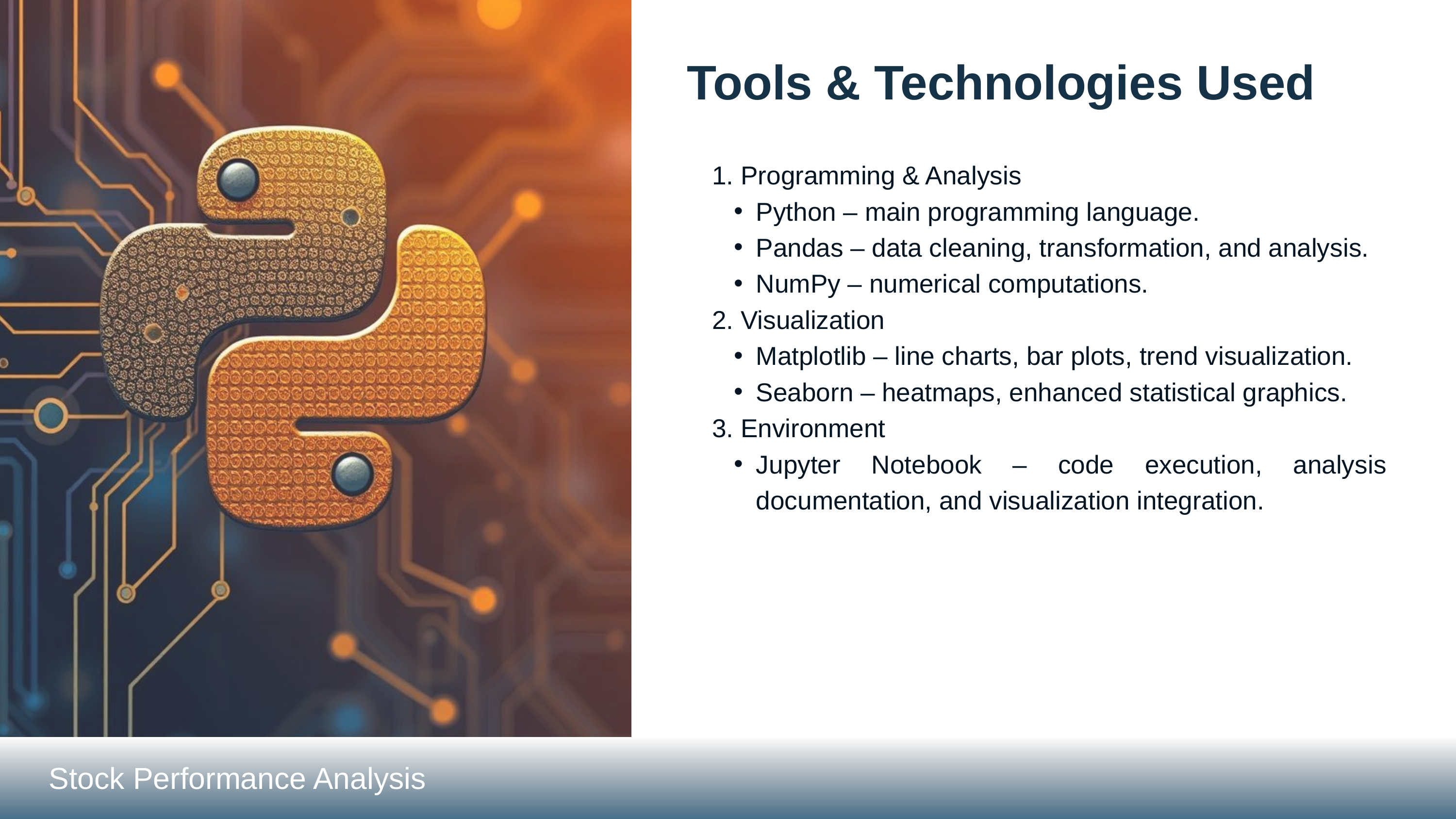

Tools & Technologies Used

1. Programming & Analysis
Python – main programming language.
Pandas – data cleaning, transformation, and analysis.
NumPy – numerical computations.
2. Visualization
Matplotlib – line charts, bar plots, trend visualization.
Seaborn – heatmaps, enhanced statistical graphics.
3. Environment
Jupyter Notebook – code execution, analysis documentation, and visualization integration.

Stock Performance Analysis